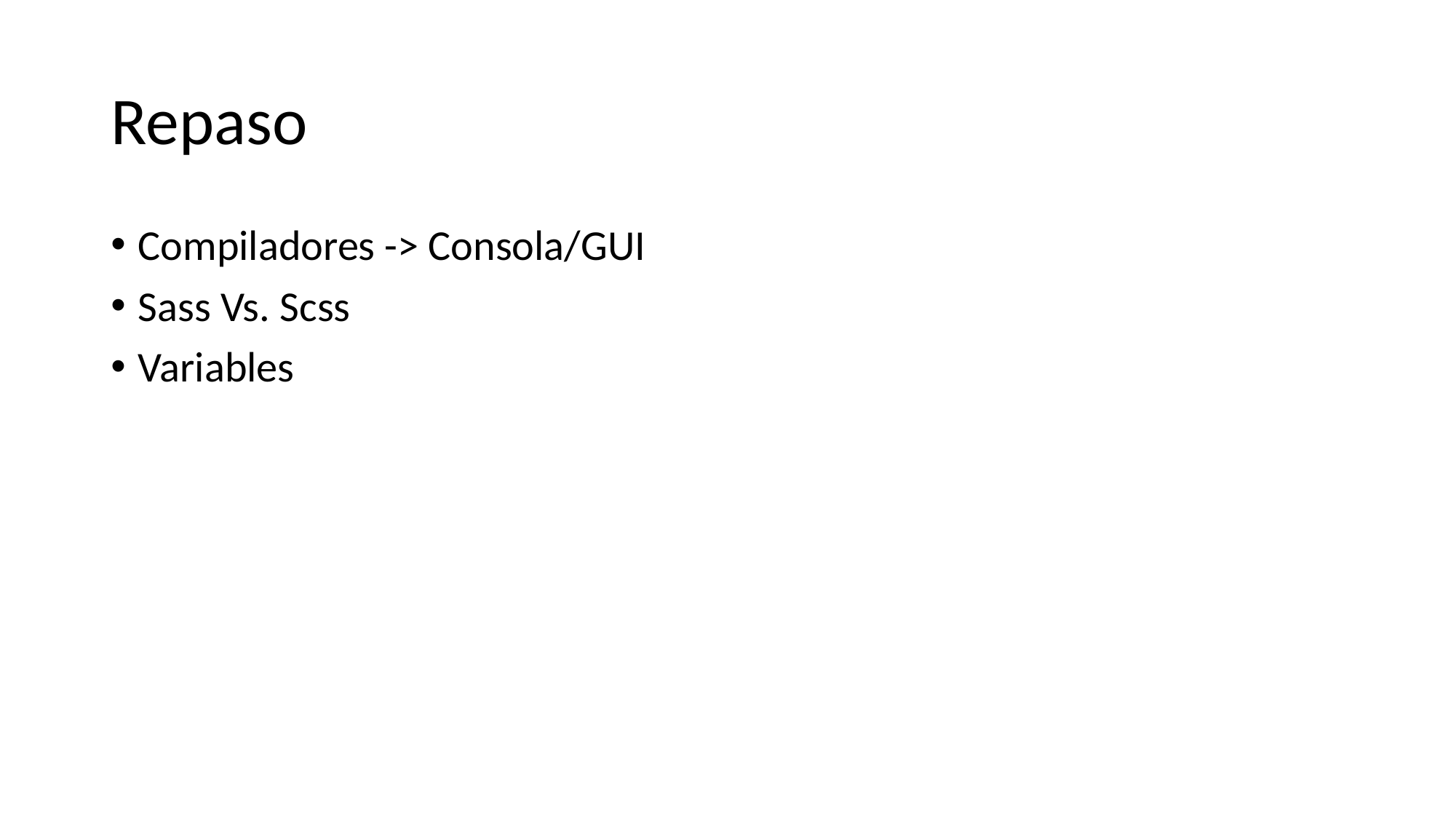

# Repaso
Compiladores -> Consola/GUI
Sass Vs. Scss
Variables